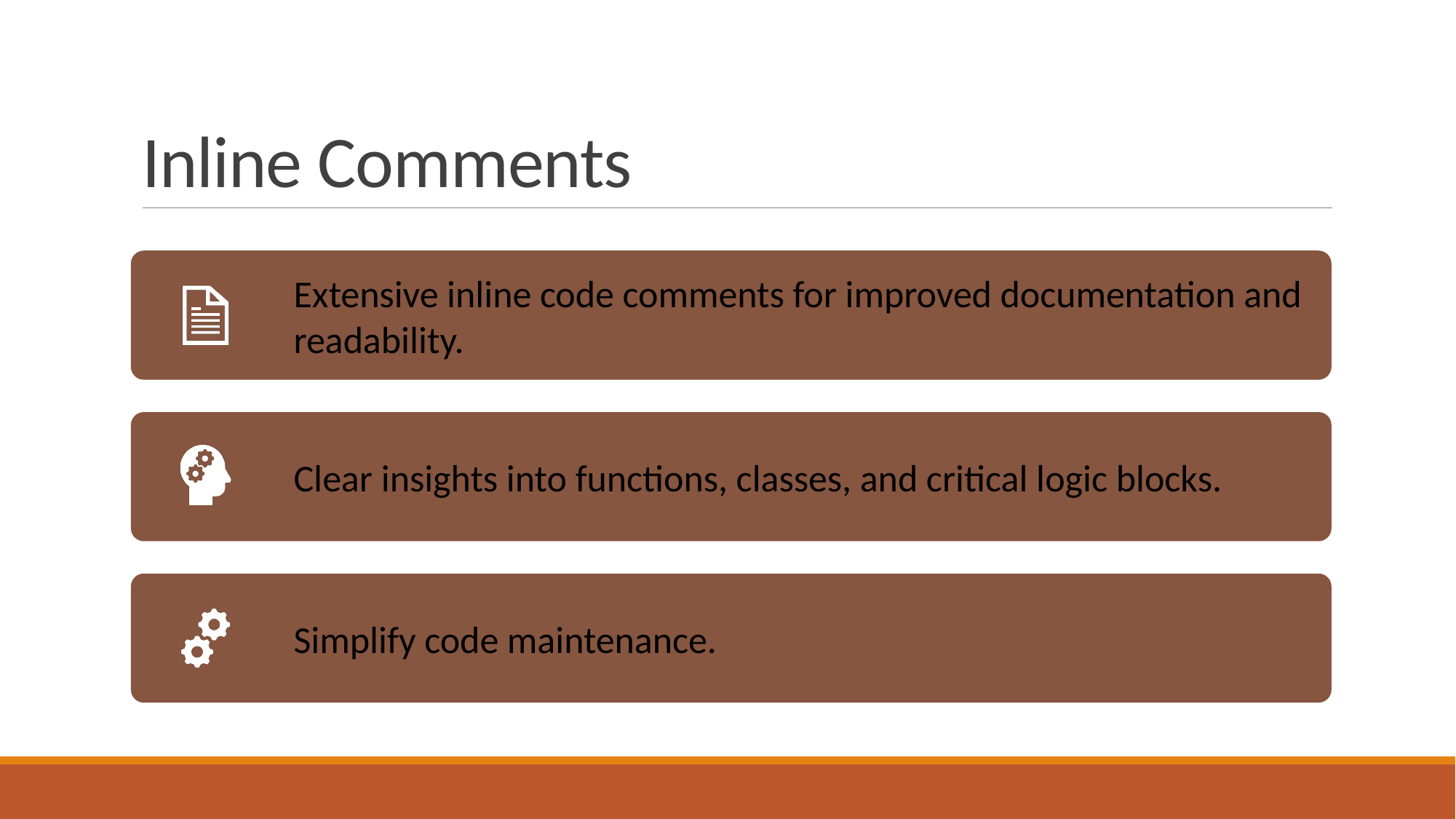

# Inline Comments
Extensive inline code comments for improved documentation and readability.
Clear insights into functions, classes, and critical logic blocks.
Simplify code maintenance.